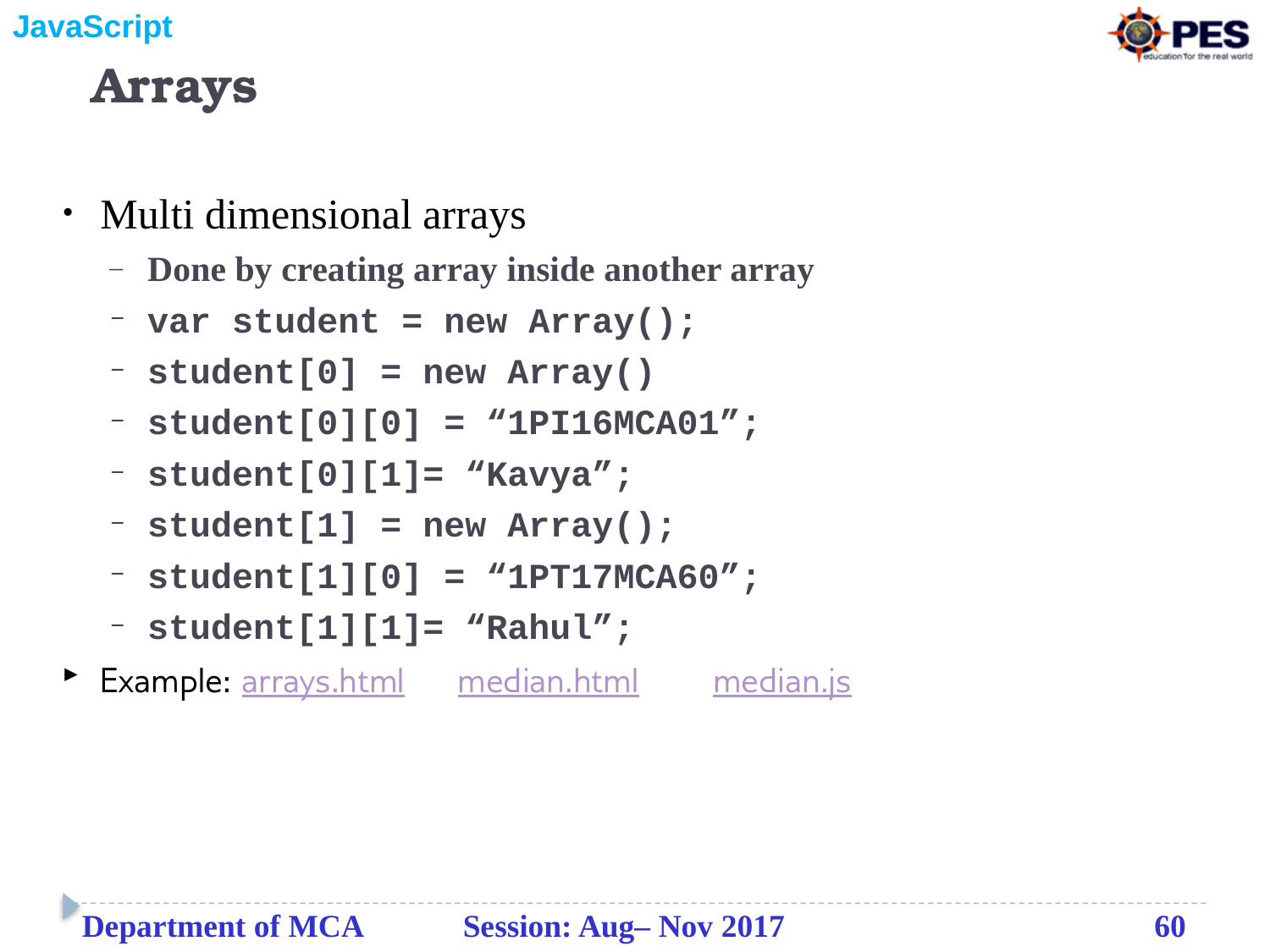

# Arrays

Multi dimensional arrays
Done by creating array inside another array
var student = new Array();
student[0] = new Array()
student[0][0] = “1PI16MCA01”;
student[0][1]= “Kavya”;
student[1] = new Array();
student[1][0] = “1PT17MCA60”;
student[1][1]= “Rahul”;
Example: arrays.html     median.html       median.js